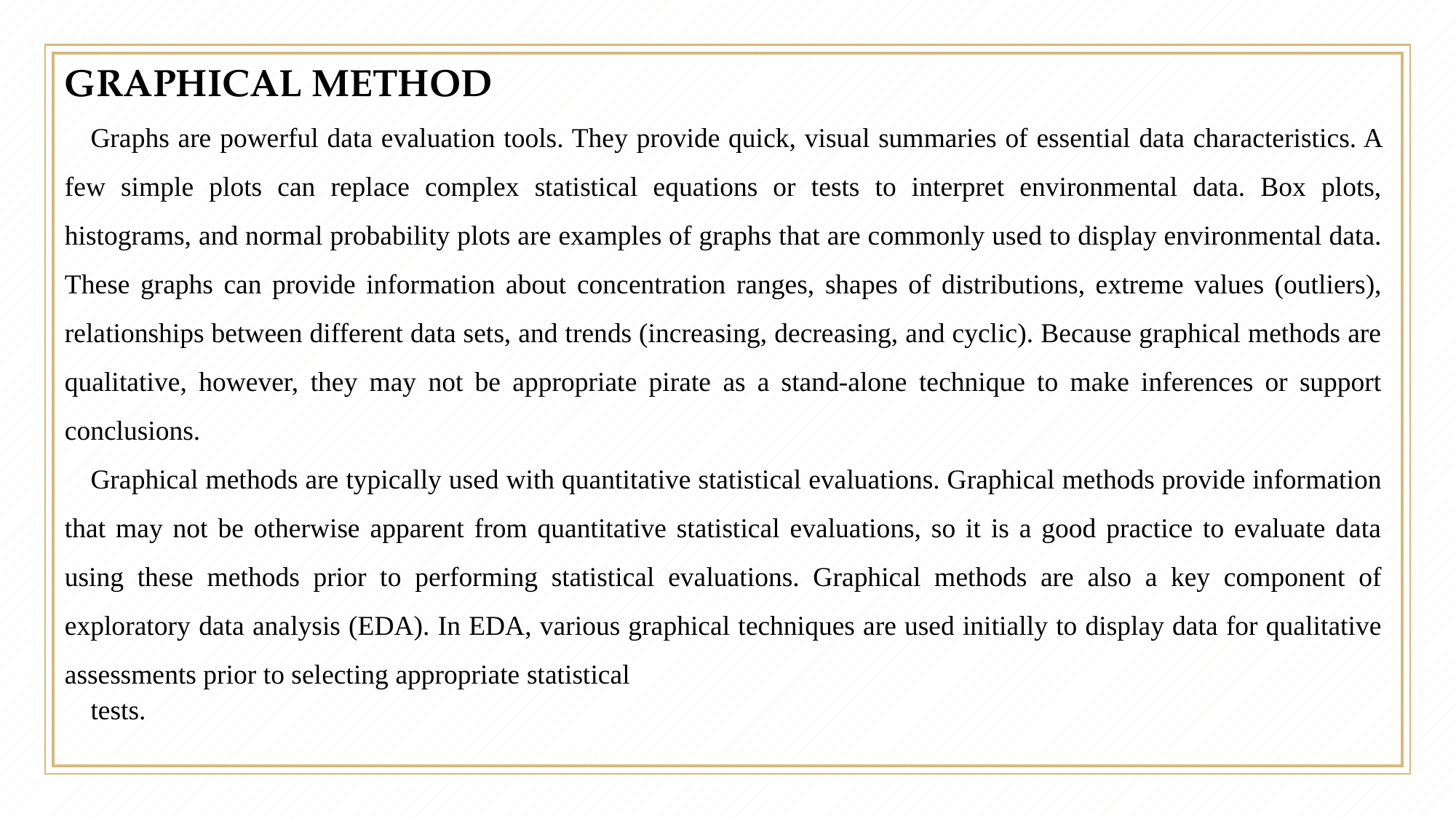

GRAPHICAL METHOD
Graphs are powerful data evaluation tools. They provide quick, visual summaries of essential data characteristics. A few simple plots can replace complex statistical equations or tests to interpret environmental data. Box plots, histograms, and normal probability plots are examples of graphs that are commonly used to display environmental data. These graphs can provide information about concentration ranges, shapes of distributions, extreme values (outliers), relationships between different data sets, and trends (increasing, decreasing, and cyclic). Because graphical methods are qualitative, however, they may not be appropriate pirate as a stand-alone technique to make inferences or support conclusions.
Graphical methods are typically used with quantitative statistical evaluations. Graphical methods provide information that may not be otherwise apparent from quantitative statistical evaluations, so it is a good practice to evaluate data using these methods prior to performing statistical evaluations. Graphical methods are also a key component of exploratory data analysis (EDA). In EDA, various graphical techniques are used initially to display data for qualitative assessments prior to selecting appropriate statistical
tests.